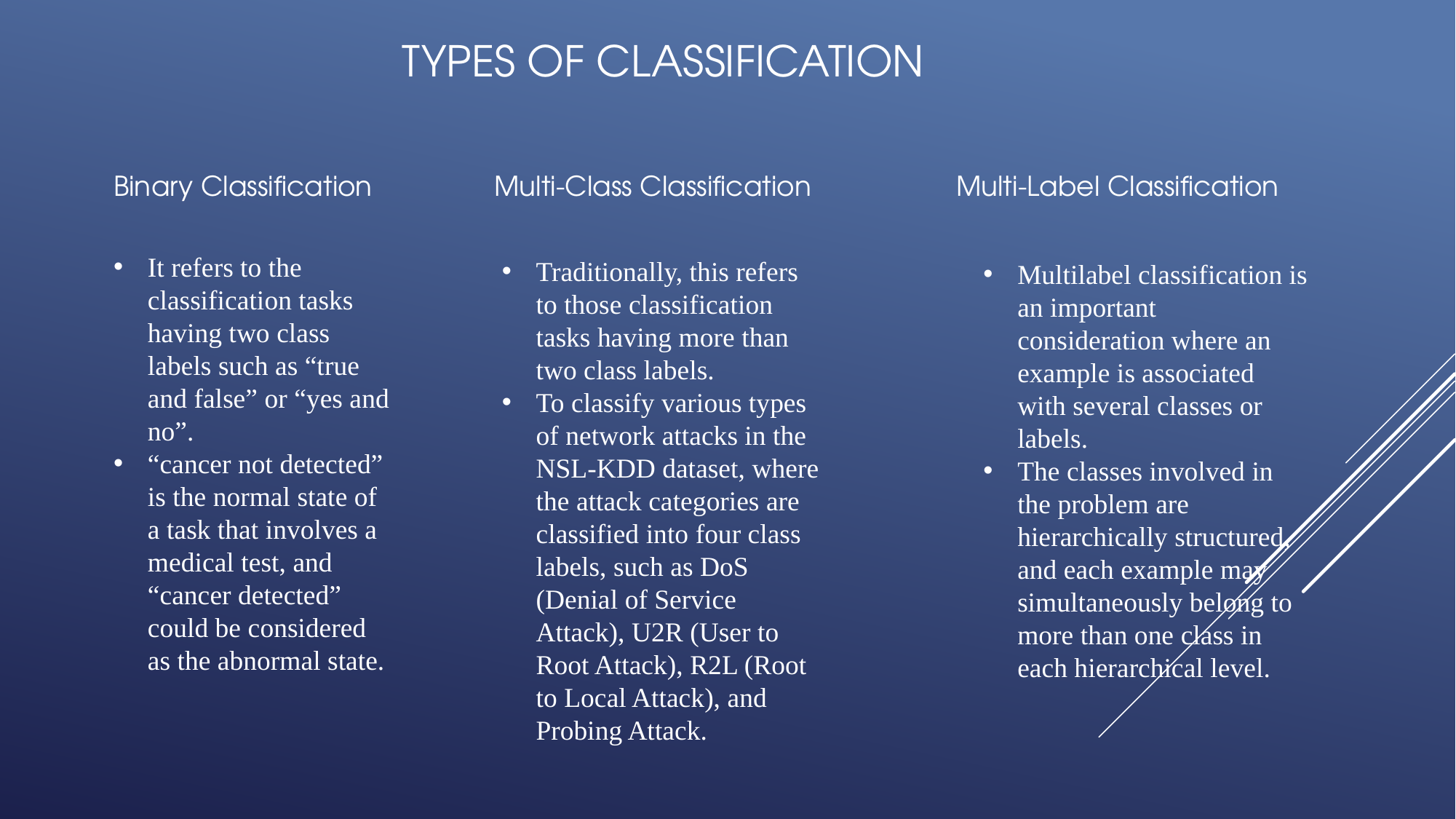

# Types of classification
Binary Classification                Multi-Class Classification                   Multi-Label Classification
It refers to the classification tasks having two class labels such as “true and false” or “yes and no”.
“cancer not detected” is the normal state of a task that involves a medical test, and “cancer detected” could be considered as the abnormal state.

Traditionally, this refers to those classification tasks having more than two class labels.
To classify various types of network attacks in the NSL-KDD dataset, where the attack categories are classified into four class labels, such as DoS (Denial of Service Attack), U2R (User to Root Attack), R2L (Root to Local Attack), and Probing Attack.

Multilabel classification is an important consideration where an example is associated with several classes or labels.
The classes involved in the problem are hierarchically structured, and each example may simultaneously belong to more than one class in each hierarchical level.